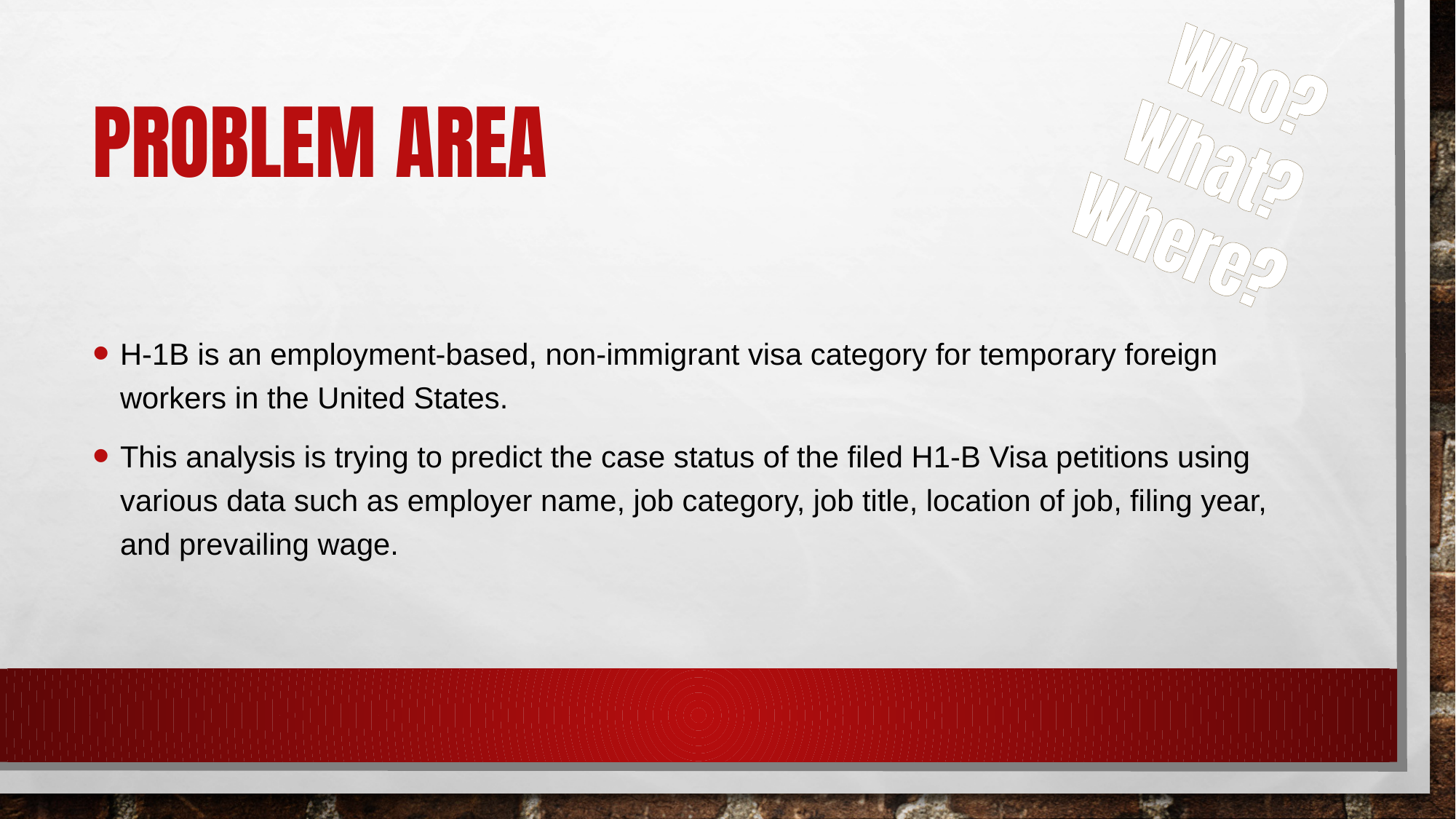

Who?
What?
Where?
# Problem area
H-1B is an employment-based, non-immigrant visa category for temporary foreign workers in the United States.
This analysis is trying to predict the case status of the filed H1-B Visa petitions using various data such as employer name, job category, job title, location of job, filing year, and prevailing wage.